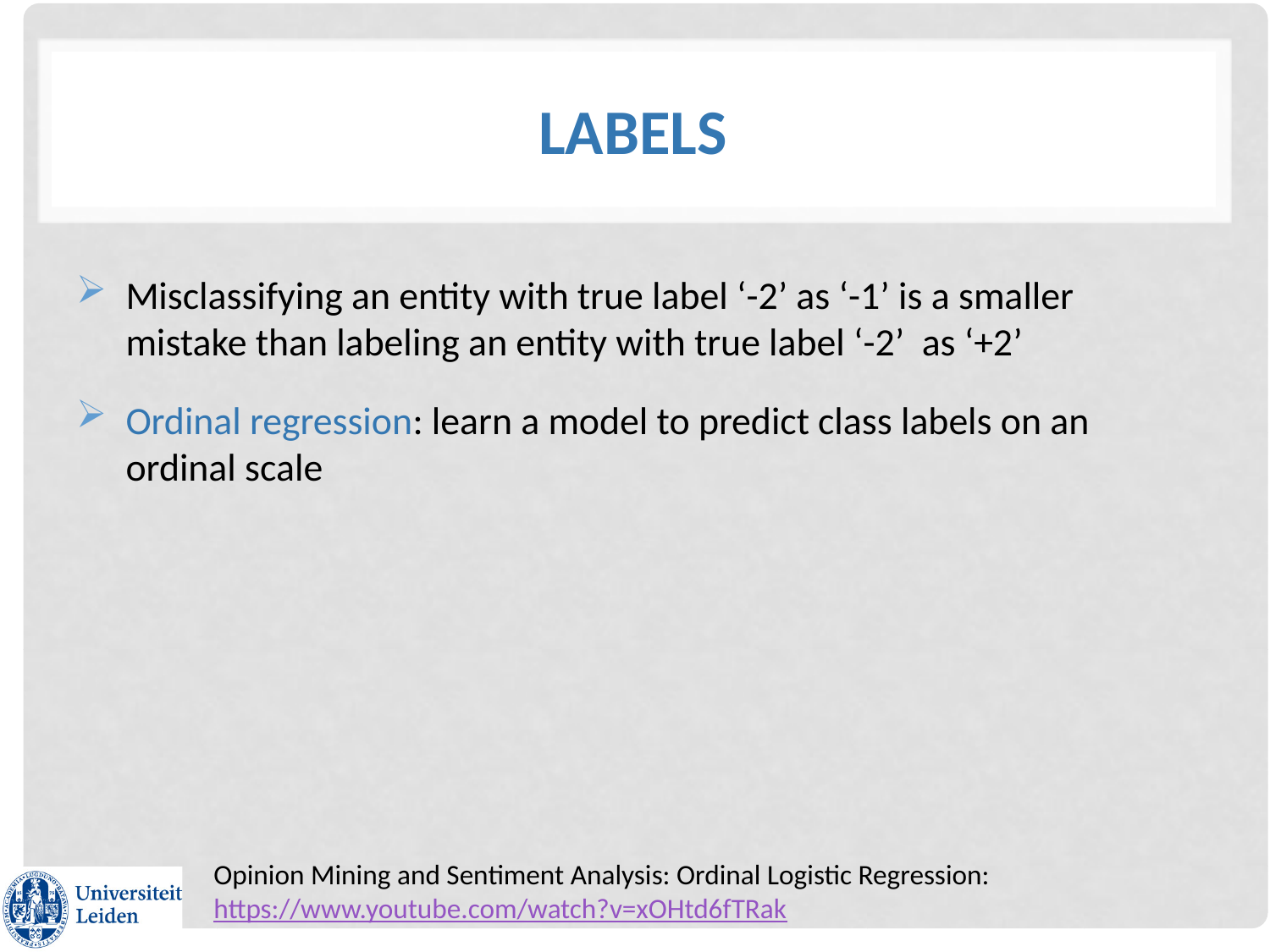

# Labels
Misclassifying an entity with true label ‘-2’ as ‘-1’ is a smaller mistake than labeling an entity with true label ‘-2’  as ‘+2’
Ordinal regression: learn a model to predict class labels on an ordinal scale

Opinion Mining and Sentiment Analysis: Ordinal Logistic Regression: https://www.youtube.com/watch?v=xOHtd6fTRak